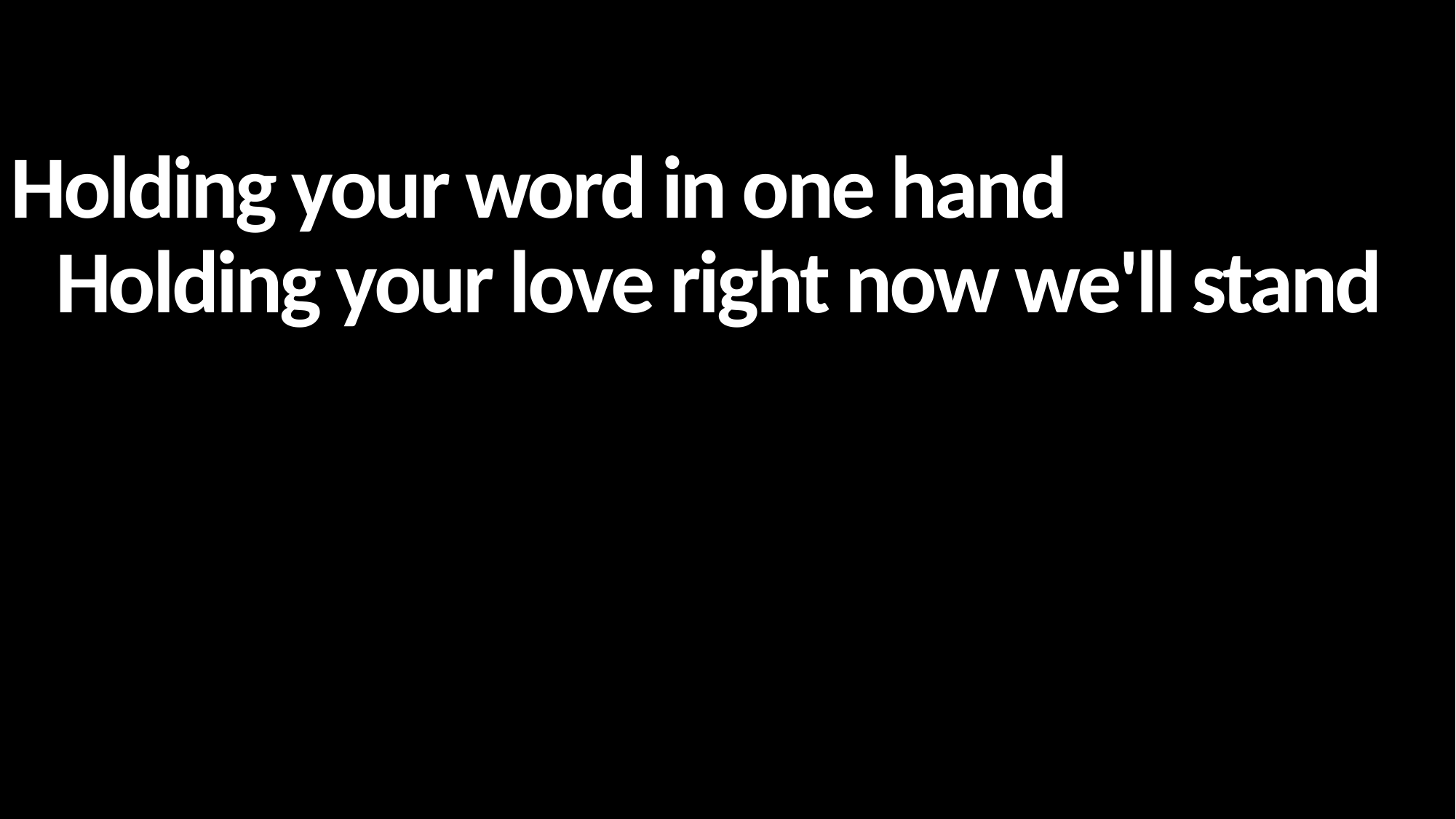

Holding your word in one hand
Holding your love right now we'll stand